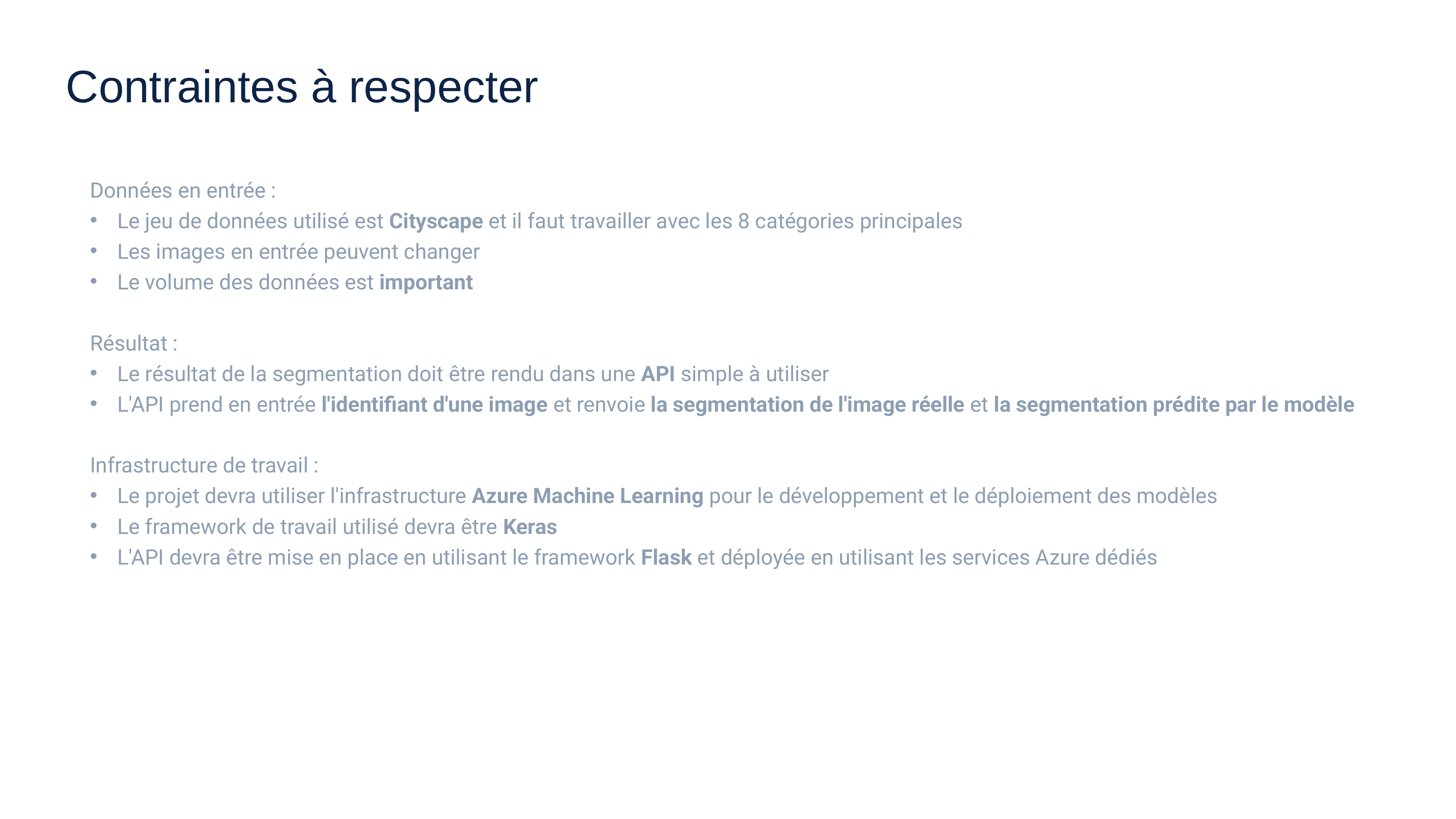

Contraintes à respecter
Données en entrée :
Le jeu de données utilisé est Cityscape et il faut travailler avec les 8 catégories principales
Les images en entrée peuvent changer
Le volume des données est important

Résultat :
Le résultat de la segmentation doit être rendu dans une API simple à utiliser
L'API prend en entrée l'identifiant d'une image et renvoie la segmentation de l'image réelle et la segmentation prédite par le modèle

Infrastructure de travail :
Le projet devra utiliser l'infrastructure Azure Machine Learning pour le développement et le déploiement des modèles
Le framework de travail utilisé devra être Keras
L'API devra être mise en place en utilisant le framework Flask et déployée en utilisant les services Azure dédiés